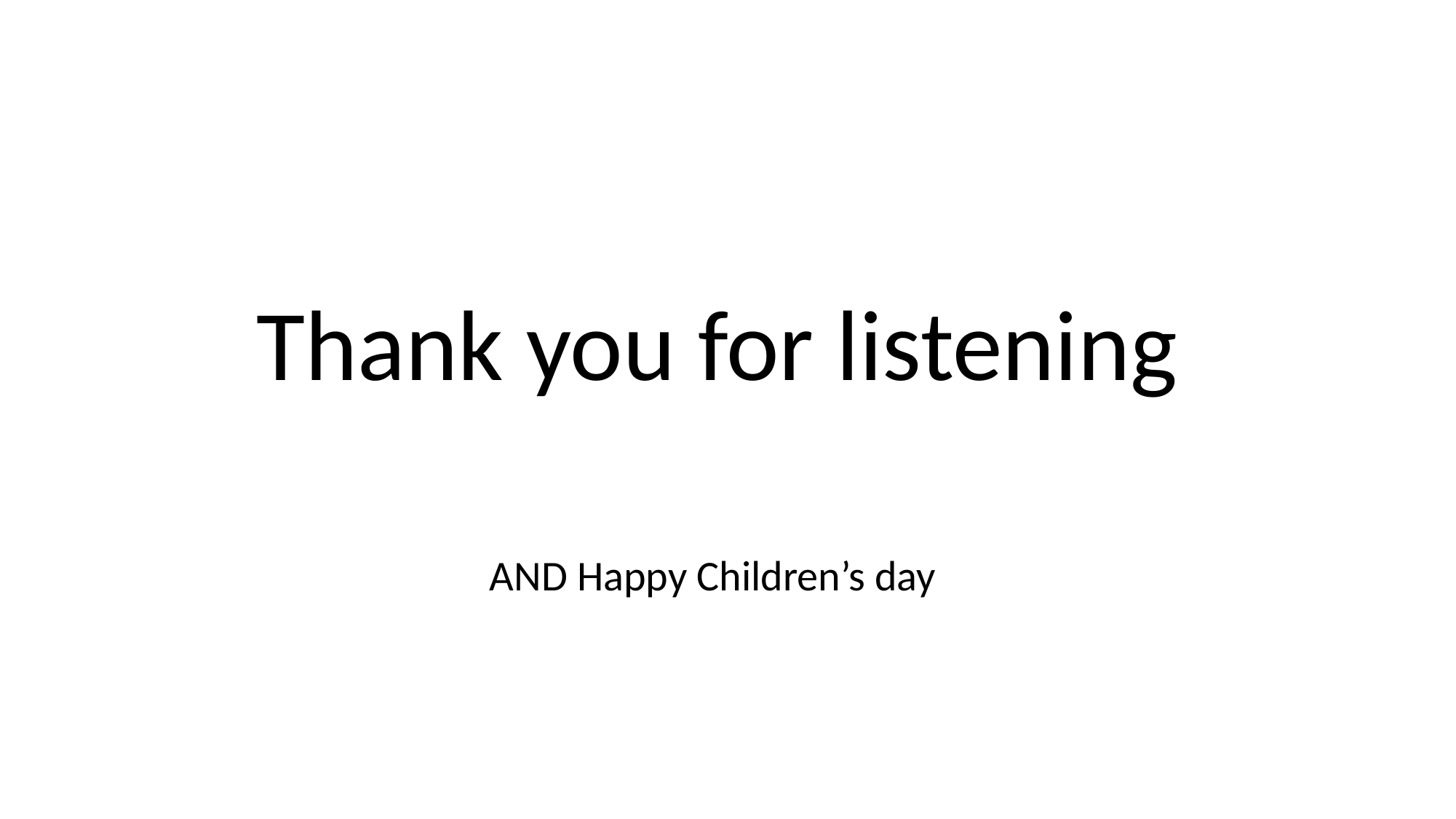

# Thank you for listening
AND Happy Children’s day